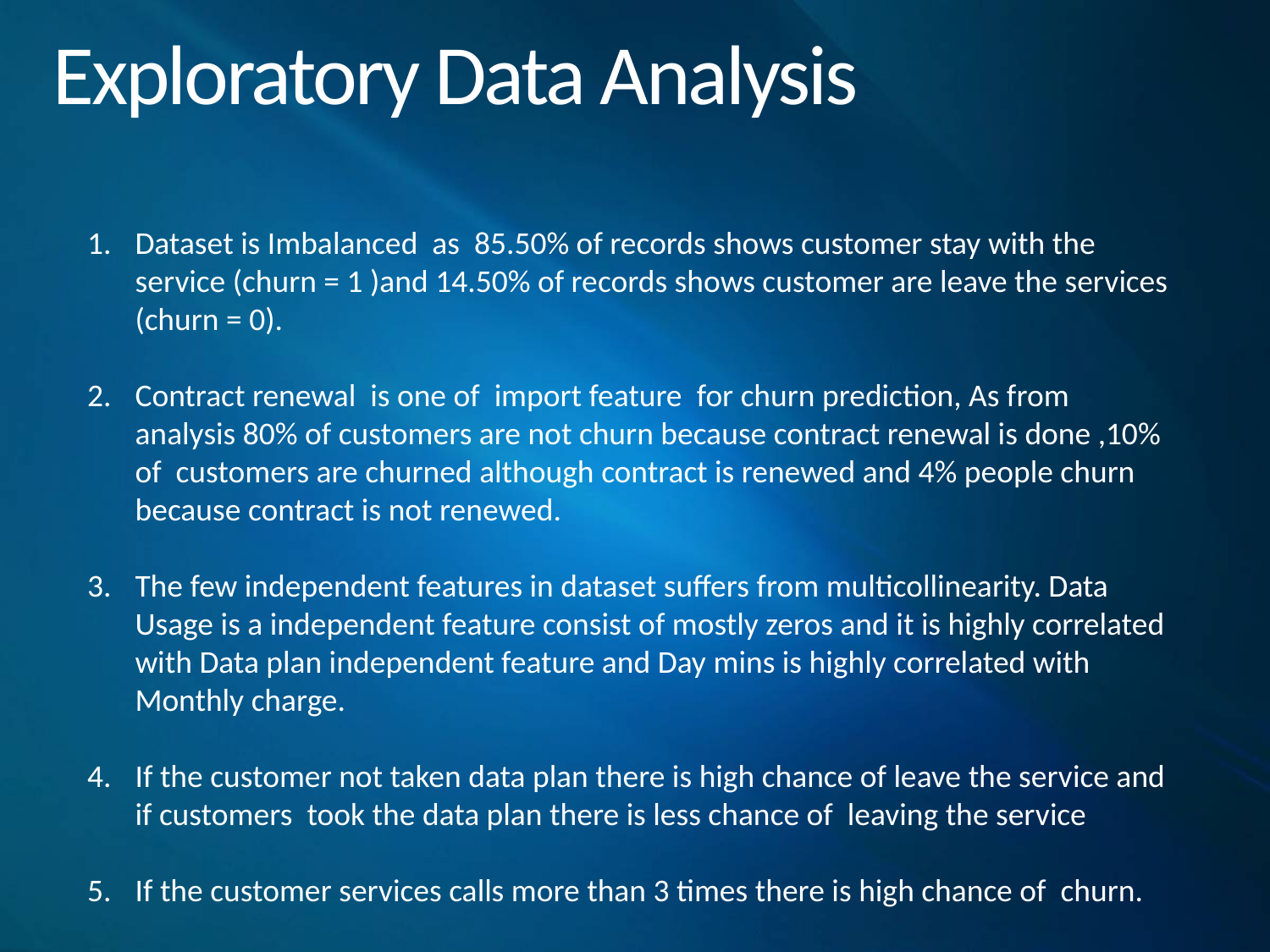

# Exploratory Data Analysis
Dataset is Imbalanced  as  85.50% of records shows customer stay with the  service (churn = 1 )and 14.50% of records shows customer are leave the services (churn = 0).

Contract renewal  is one of  import feature  for churn prediction, As from  analysis 80% of customers are not churn because contract renewal is done ,10% of  customers are churned although contract is renewed and 4% people churn because contract is not renewed.

The few independent features in dataset suffers from multicollinearity. Data Usage is a independent feature consist of mostly zeros and it is highly correlated with Data plan independent feature and Day mins is highly correlated with Monthly charge.

If the customer not taken data plan there is high chance of leave the service and if customers  took the data plan there is less chance of  leaving the service

If the customer services calls more than 3 times there is high chance of  churn.